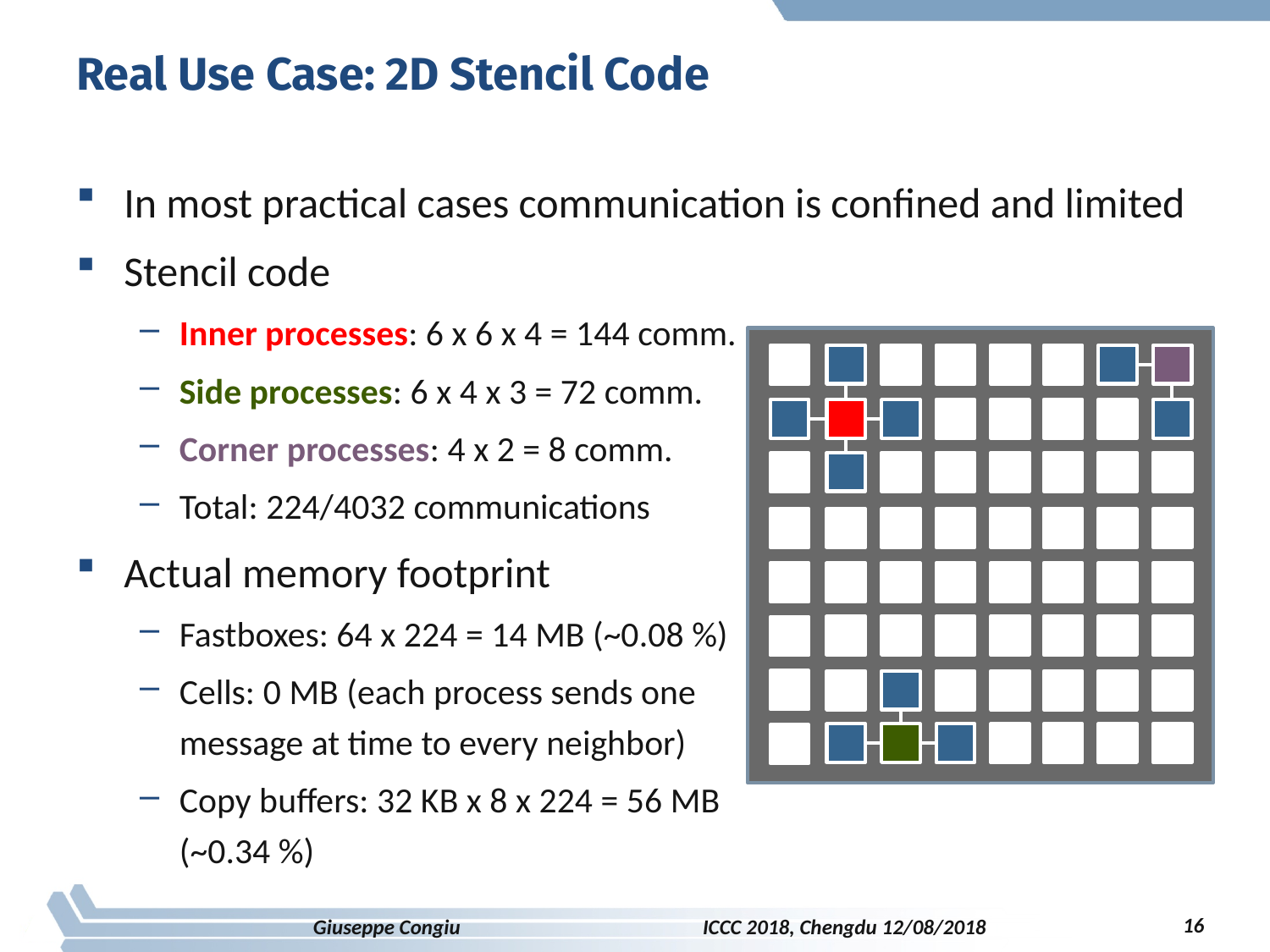

# Real Use Case: 2D Stencil Code
In most practical cases communication is confined and limited
Stencil code
Inner processes: 6 x 6 x 4 = 144 comm.
Side processes: 6 x 4 x 3 = 72 comm.
Corner processes: 4 x 2 = 8 comm.
Total: 224/4032 communications
Actual memory footprint
Fastboxes: 64 x 224 = 14 MB (~0.08 %)
Cells: 0 MB (each process sends one
message at time to every neighbor)
Copy buffers: 32 KB x 8 x 224 = 56 MB
(~0.34 %)

16
Giuseppe Congiu                                                  ICCC 2018, Chengdu 12/08/2018